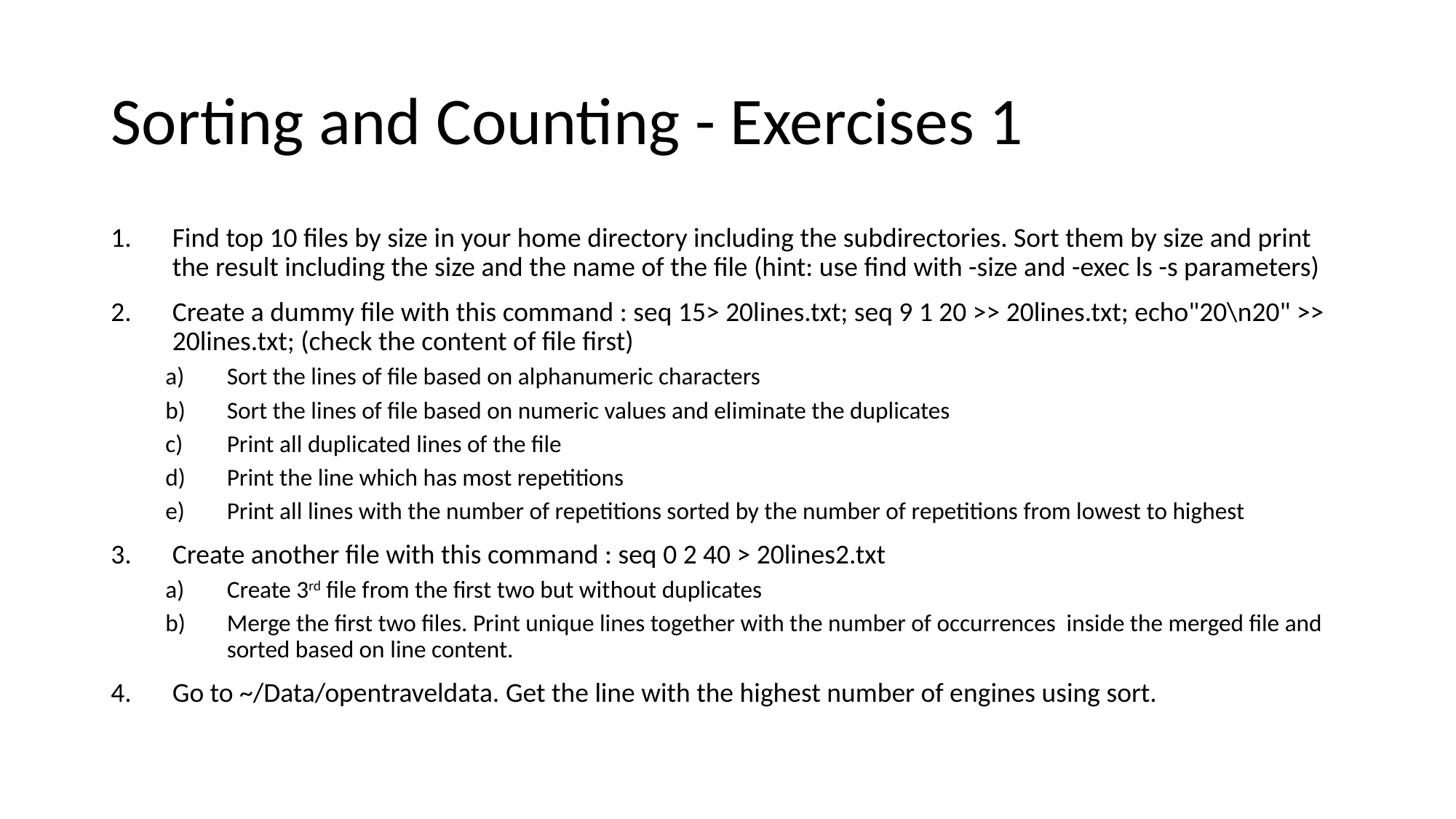

# Sorting and Counting - Exercises 1
Find top 10 files by size in your home directory including the subdirectories. Sort them by size and print the result including the size and the name of the file (hint: use find with -size and -exec ls -s parameters)
Create a dummy file with this command : seq 15> 20lines.txt; seq 9 1 20 >> 20lines.txt; echo"20\n20" >> 20lines.txt; (check the content of file first)
Sort the lines of file based on alphanumeric characters
Sort the lines of file based on numeric values and eliminate the duplicates
Print all duplicated lines of the file
Print the line which has most repetitions
Print all lines with the number of repetitions sorted by the number of repetitions from lowest to highest
Create another file with this command : seq 0 2 40 > 20lines2.txt
Create 3rd file from the first two but without duplicates
Merge the first two files. Print unique lines together with the number of occurrences  inside the merged file and sorted based on line content.
Go to ~/Data/opentraveldata. Get the line with the highest number of engines using sort.